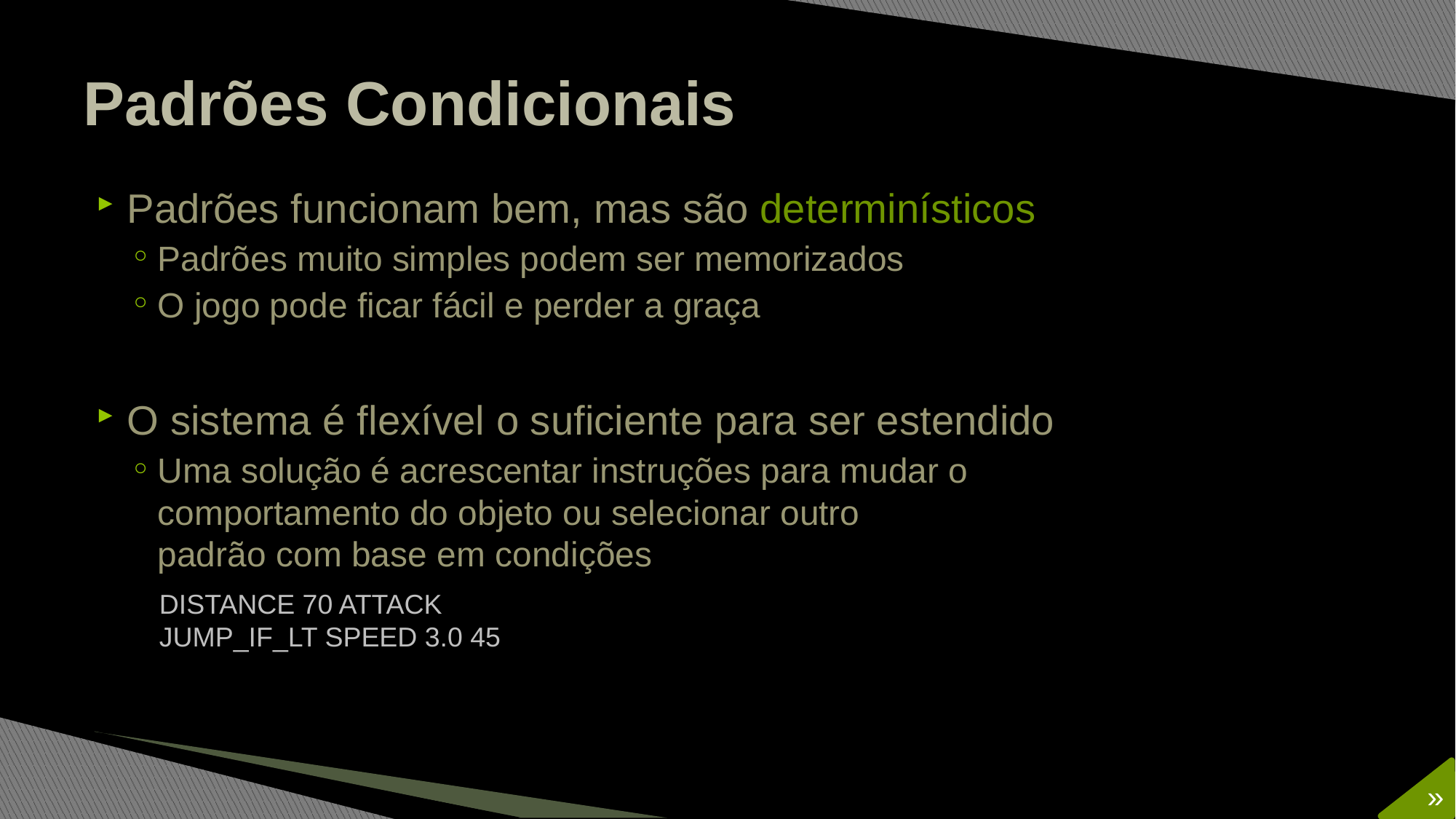

# Padrões Condicionais
Padrões funcionam bem, mas são determinísticos
Padrões muito simples podem ser memorizados
O jogo pode ficar fácil e perder a graça

O sistema é flexível o suficiente para ser estendido
Uma solução é acrescentar instruções para mudar o
comportamento do objeto ou selecionar outro
padrão com base em condições
DISTANCE 70 AtTack
JUMP_IF_LT Speed 3.0 45

»